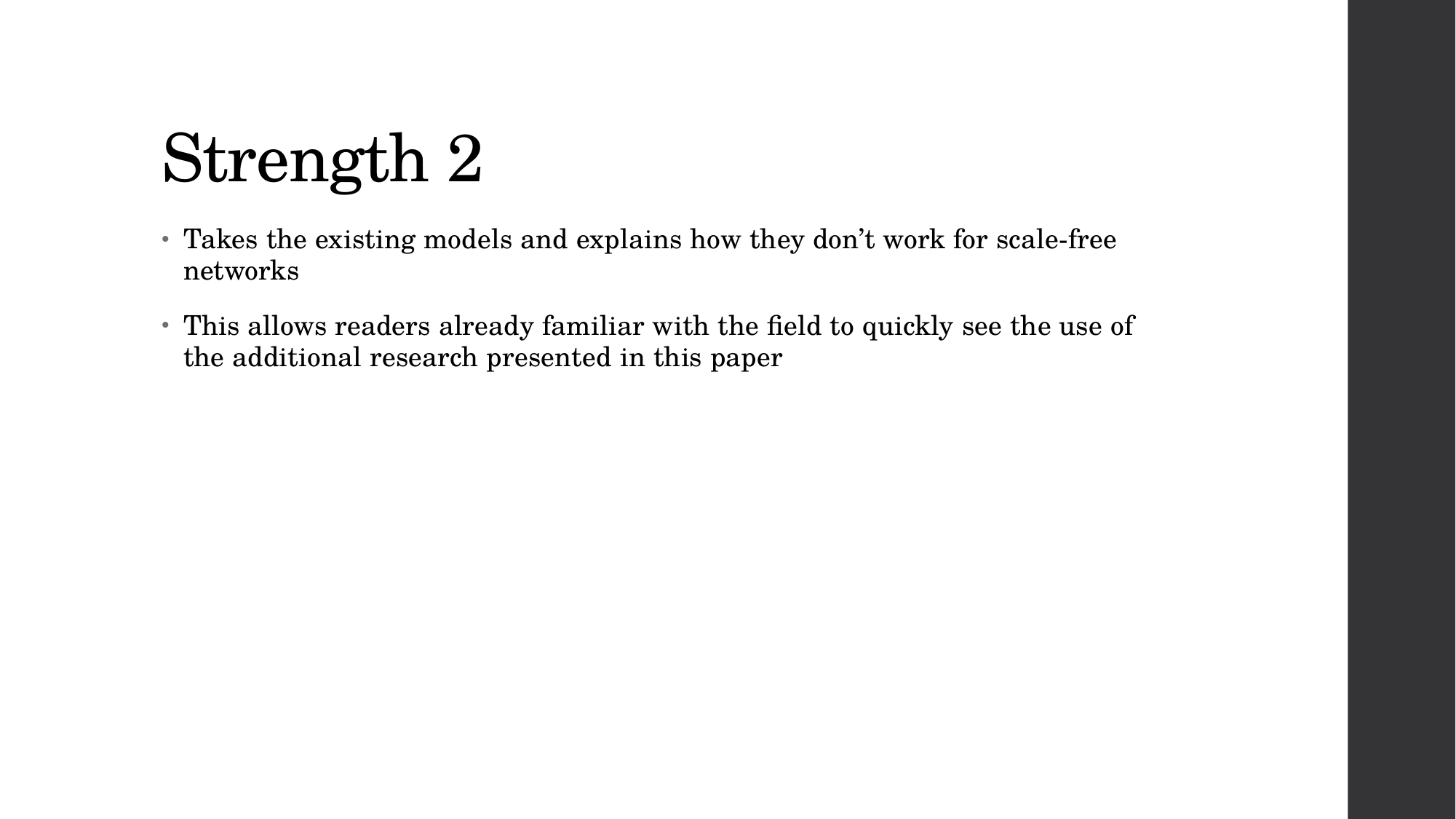

# Strength 2
Takes the existing models and explains how they don’t work for scale-free networks
This allows readers already familiar with the field to quickly see the use of the additional research presented in this paper